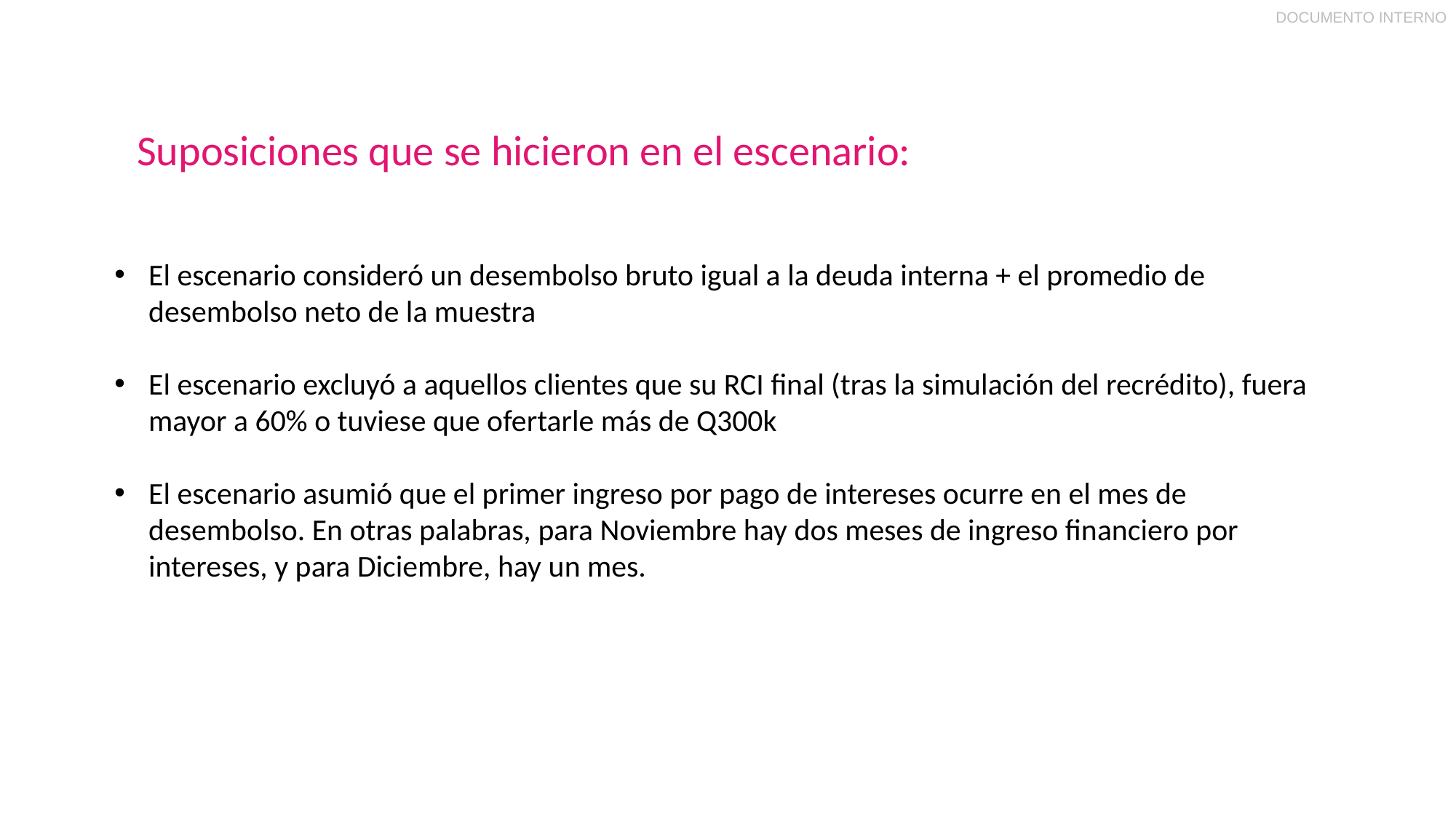

Suposiciones que se hicieron en el escenario:
El escenario consideró un desembolso bruto igual a la deuda interna + el promedio de desembolso neto de la muestra

El escenario excluyó a aquellos clientes que su RCI final (tras la simulación del recrédito), fuera mayor a 60% o tuviese que ofertarle más de Q300k

El escenario asumió que el primer ingreso por pago de intereses ocurre en el mes de desembolso. En otras palabras, para Noviembre hay dos meses de ingreso financiero por intereses, y para Diciembre, hay un mes.